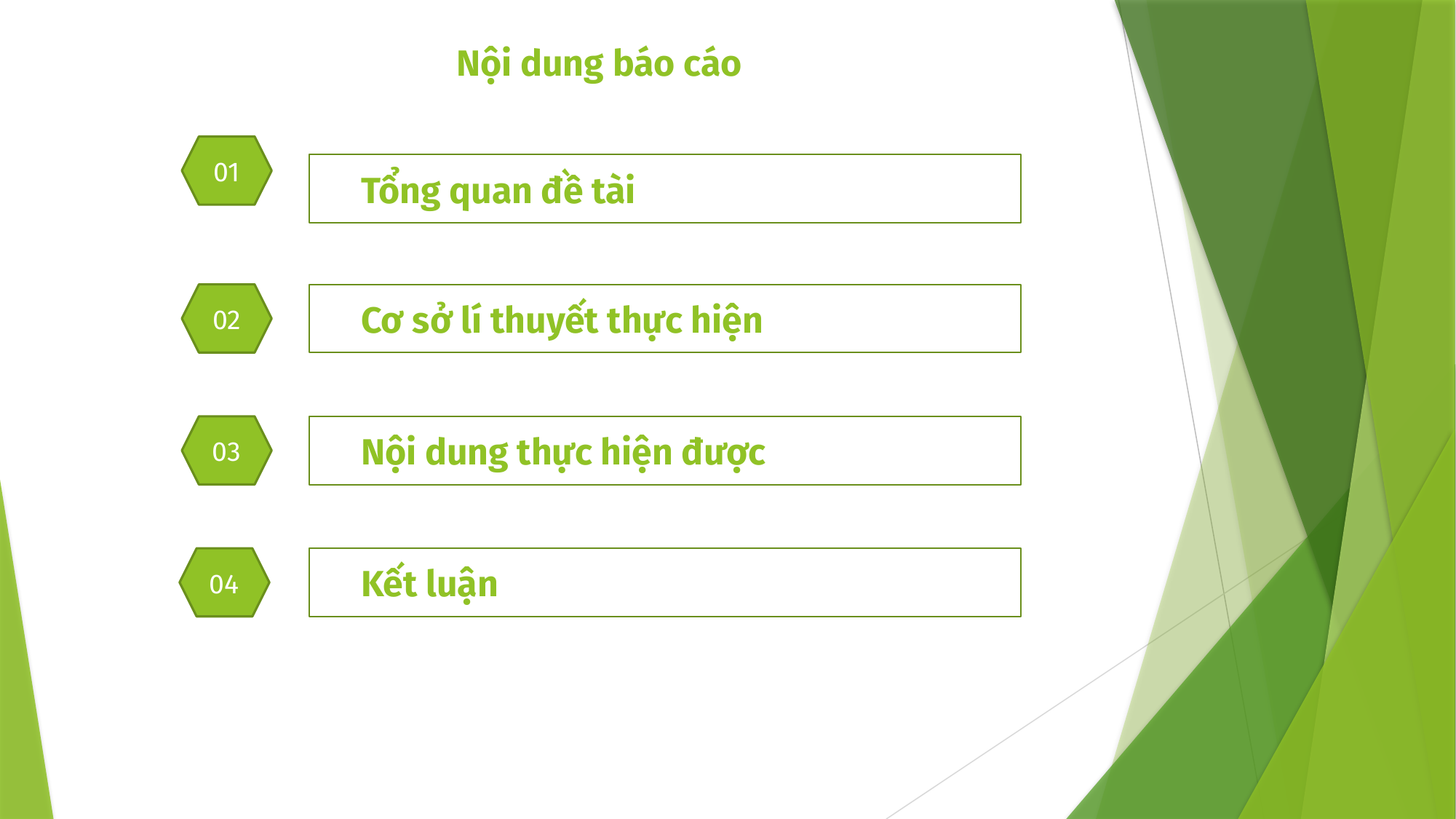

Nội dung báo cáo
01
heTổng quan đề tài
02
heCơ sở lí thuyết thực hiện
03
heNội dung thực hiện được
04
heKết luận